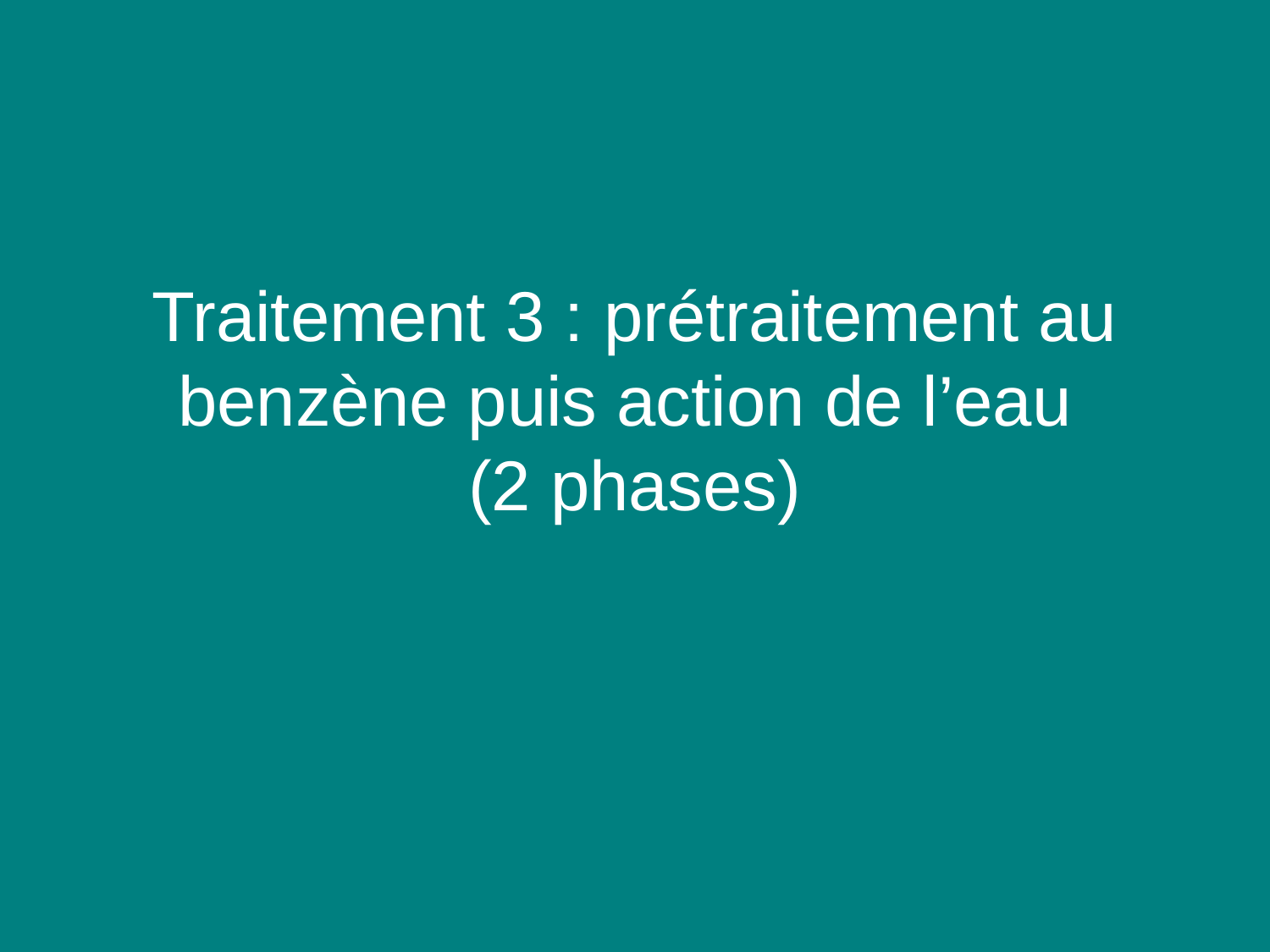

# Traitement 3 : prétraitement au benzène puis action de l’eau (2 phases)